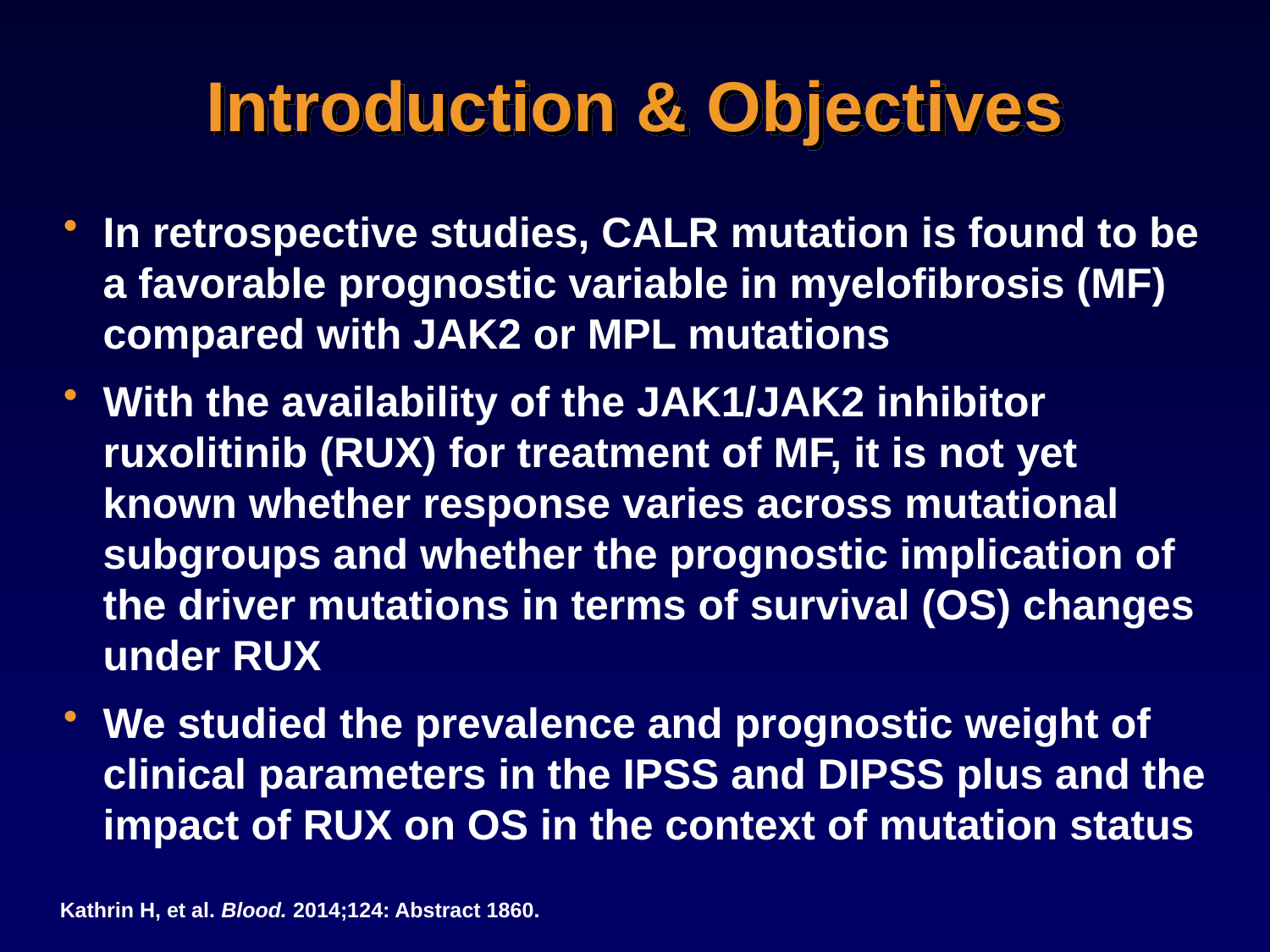

# Introduction & Objectives
In retrospective studies, CALR mutation is found to be a favorable prognostic variable in myelofibrosis (MF) compared with JAK2 or MPL mutations
With the availability of the JAK1/JAK2 inhibitor ruxolitinib (RUX) for treatment of MF, it is not yet known whether response varies across mutational subgroups and whether the prognostic implication of the driver mutations in terms of survival (OS) changes under RUX
We studied the prevalence and prognostic weight of clinical parameters in the IPSS and DIPSS plus and the impact of RUX on OS in the context of mutation status
Kathrin H, et al. Blood. 2014;124: Abstract 1860.